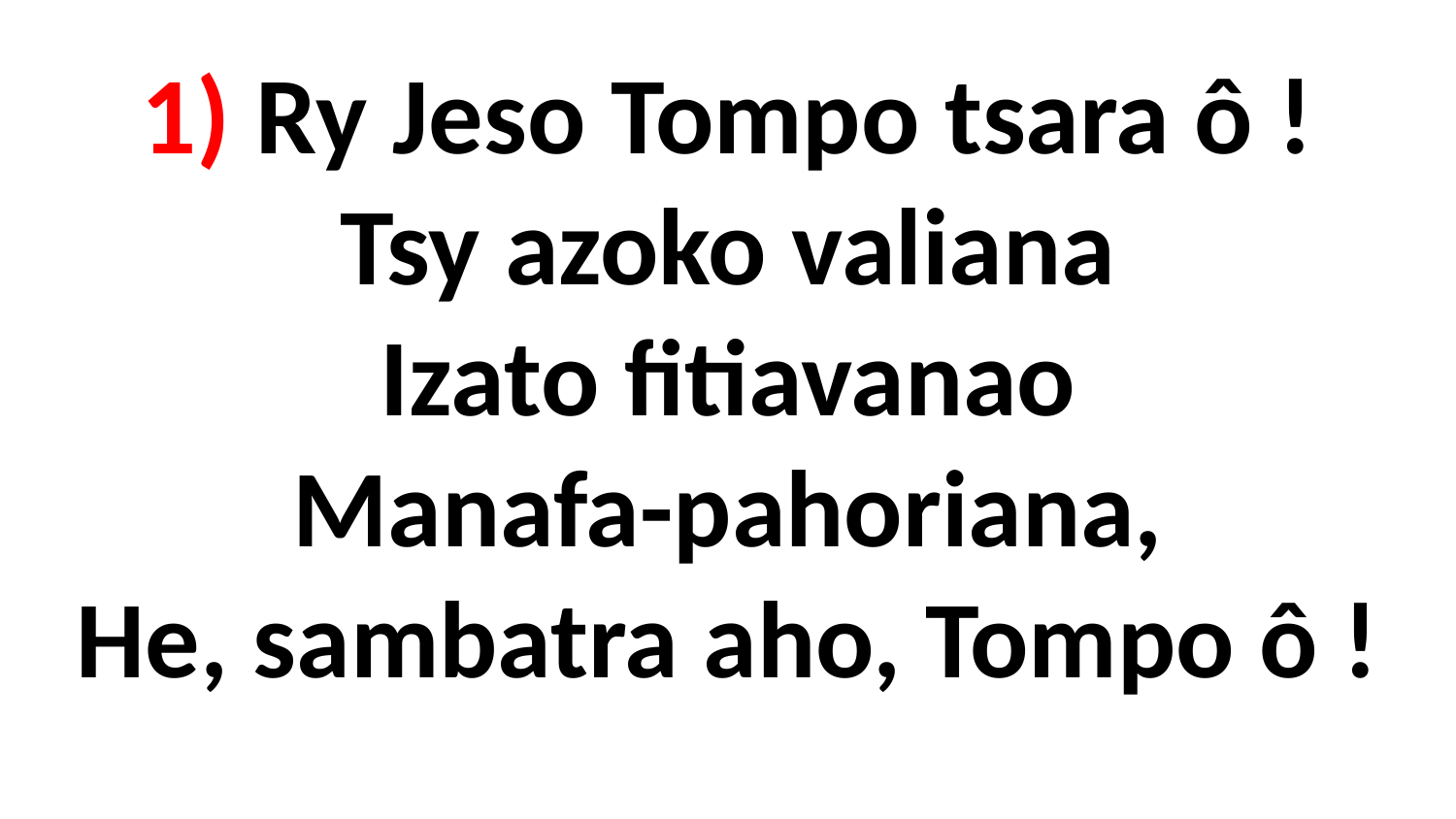

# 1) Ry Jeso Tompo tsara ô ! Tsy azoko valiana Izato fitiavanao Manafa-pahoriana, He, sambatra aho, Tompo ô !